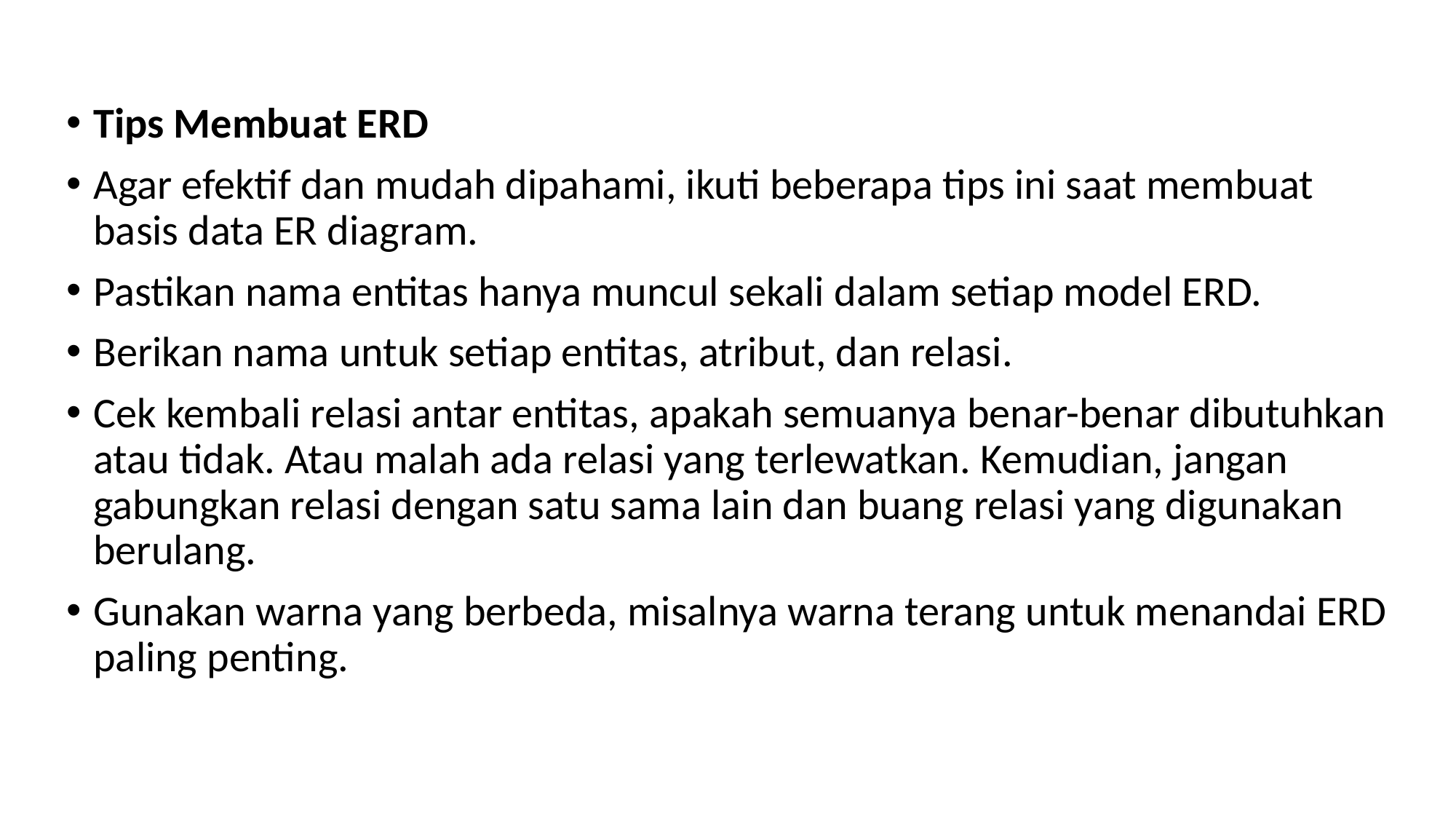

Tips Membuat ERD
Agar efektif dan mudah dipahami, ikuti beberapa tips ini saat membuat basis data ER diagram.
Pastikan nama entitas hanya muncul sekali dalam setiap model ERD.
Berikan nama untuk setiap entitas, atribut, dan relasi.
Cek kembali relasi antar entitas, apakah semuanya benar-benar dibutuhkan atau tidak. Atau malah ada relasi yang terlewatkan. Kemudian, jangan gabungkan relasi dengan satu sama lain dan buang relasi yang digunakan berulang.
Gunakan warna yang berbeda, misalnya warna terang untuk menandai ERD paling penting.